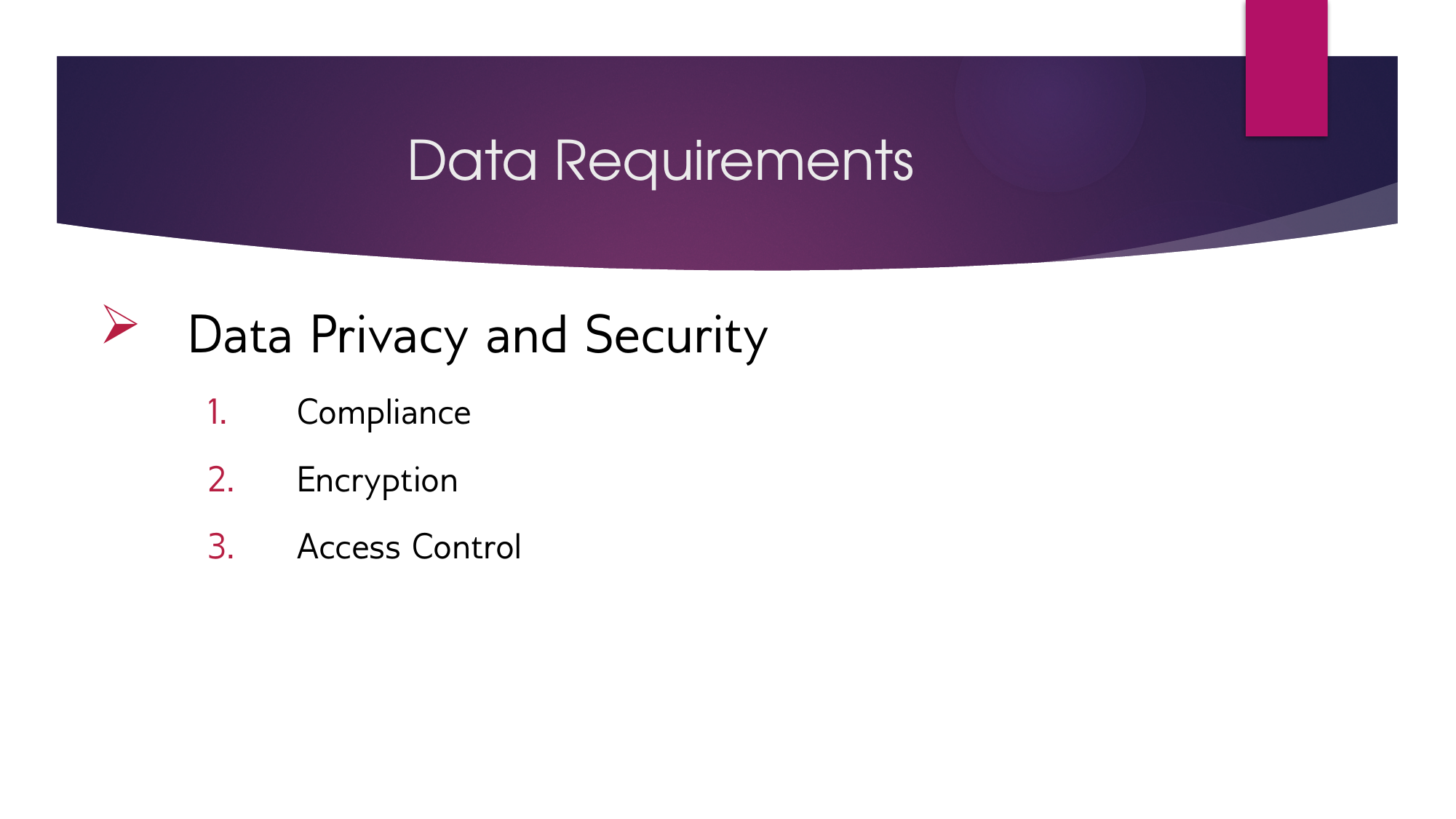

# Data Requirements
Data Privacy and Security
Compliance
Encryption
Access Control